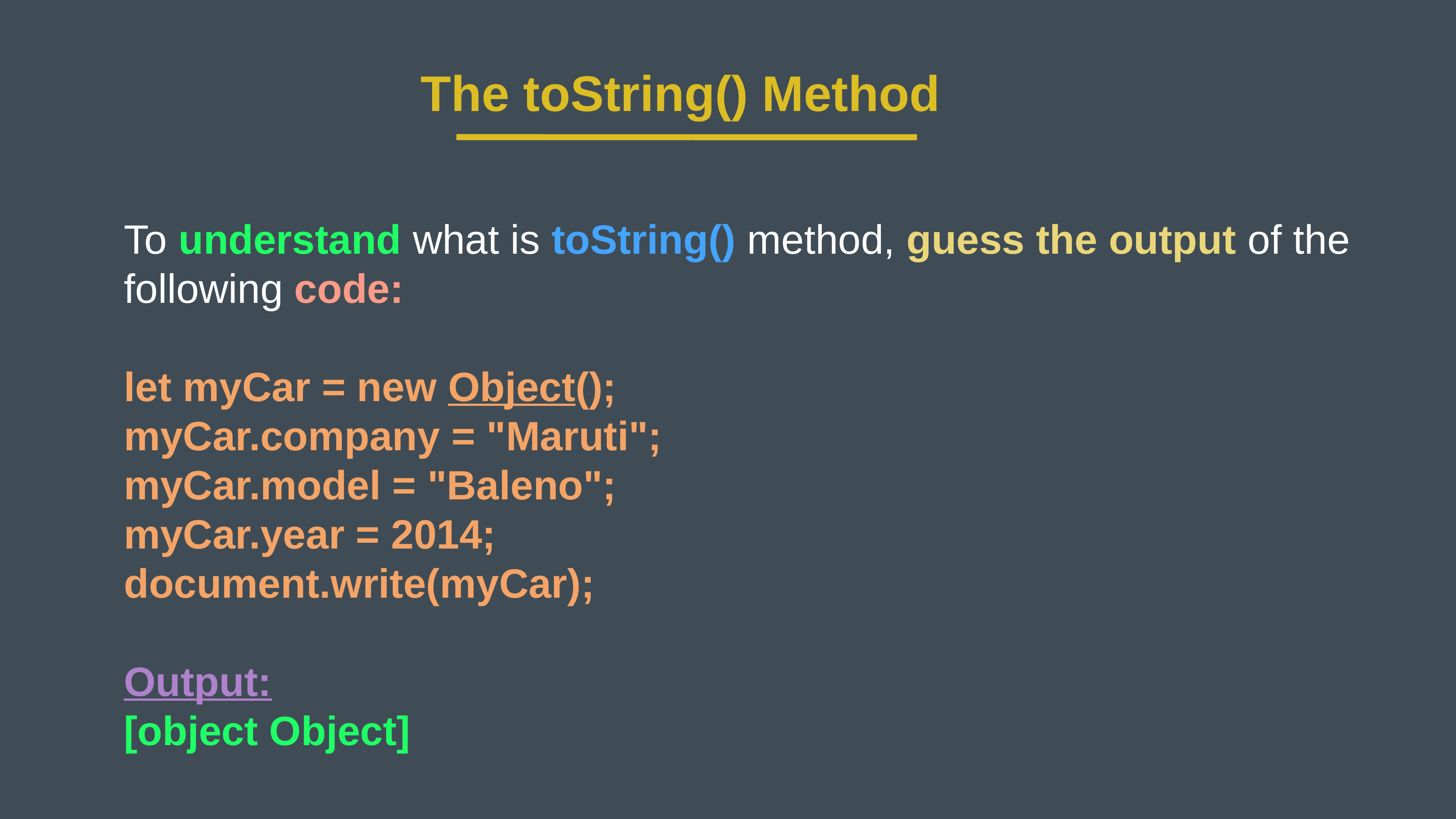

The toString() Method
To understand what is toString() method, guess the output of the following code:

let myCar = new Object();
myCar.company = "Maruti";
myCar.model = "Baleno";
myCar.year = 2014;
document.write(myCar);

Output:
[object Object]